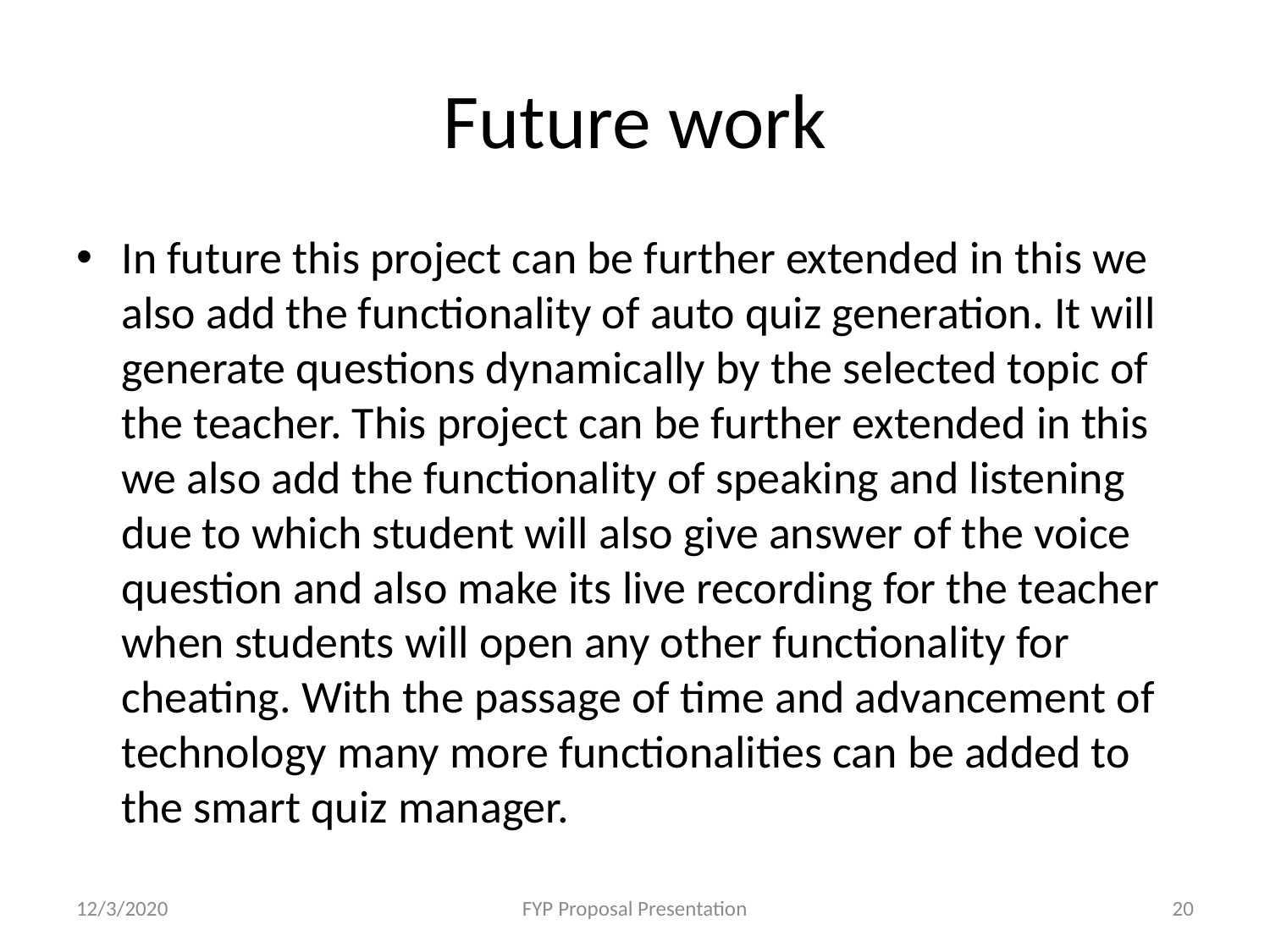

# Future work
In future this project can be further extended in this we also add the functionality of auto quiz generation. It will generate questions dynamically by the selected topic of the teacher. This project can be further extended in this we also add the functionality of speaking and listening due to which student will also give answer of the voice question and also make its live recording for the teacher when students will open any other functionality for cheating. With the passage of time and advancement of technology many more functionalities can be added to the smart quiz manager.

12/3/2020
FYP Proposal Presentation
20